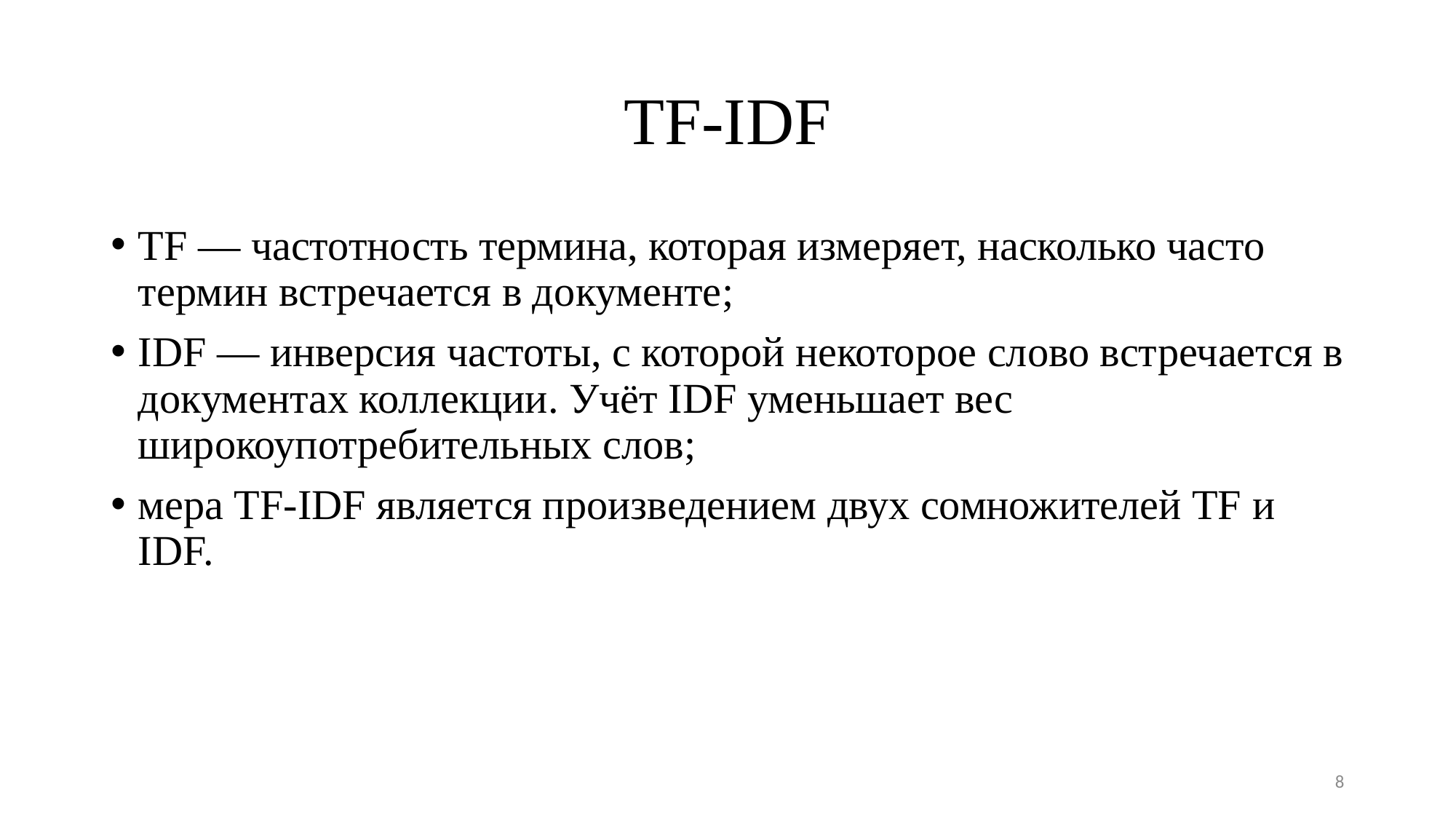

# TF-IDF
TF — частотность термина, которая измеряет, насколько часто термин встречается в документе;
IDF — инверсия частоты, с которой некоторое слово встречается в документах коллекции. Учёт IDF уменьшает вес широкоупотребительных слов;
мера TF-IDF является произведением двух сомножителей TF и IDF.

8